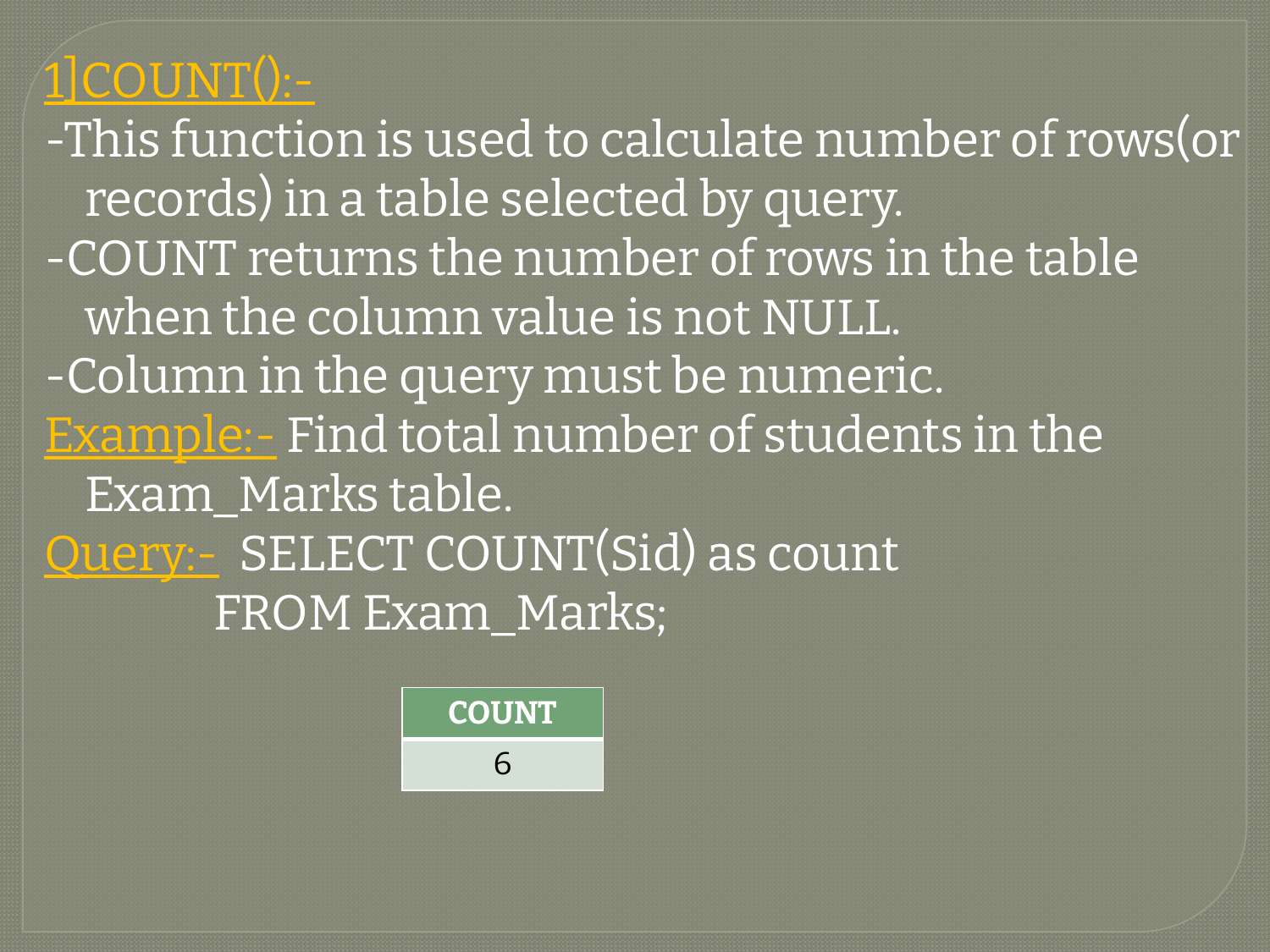

1]COUNT():-
-This function is used to calculate number of rows(or records) in a table selected by query.
-COUNT returns the number of rows in the table when the column value is not NULL.
-Column in the query must be numeric.
Example:- Find total number of students in the Exam_Marks table.
Query:-  SELECT COUNT(Sid) as count
                 FROM Exam_Marks;

| COUNT |
| --- |
| 6 |